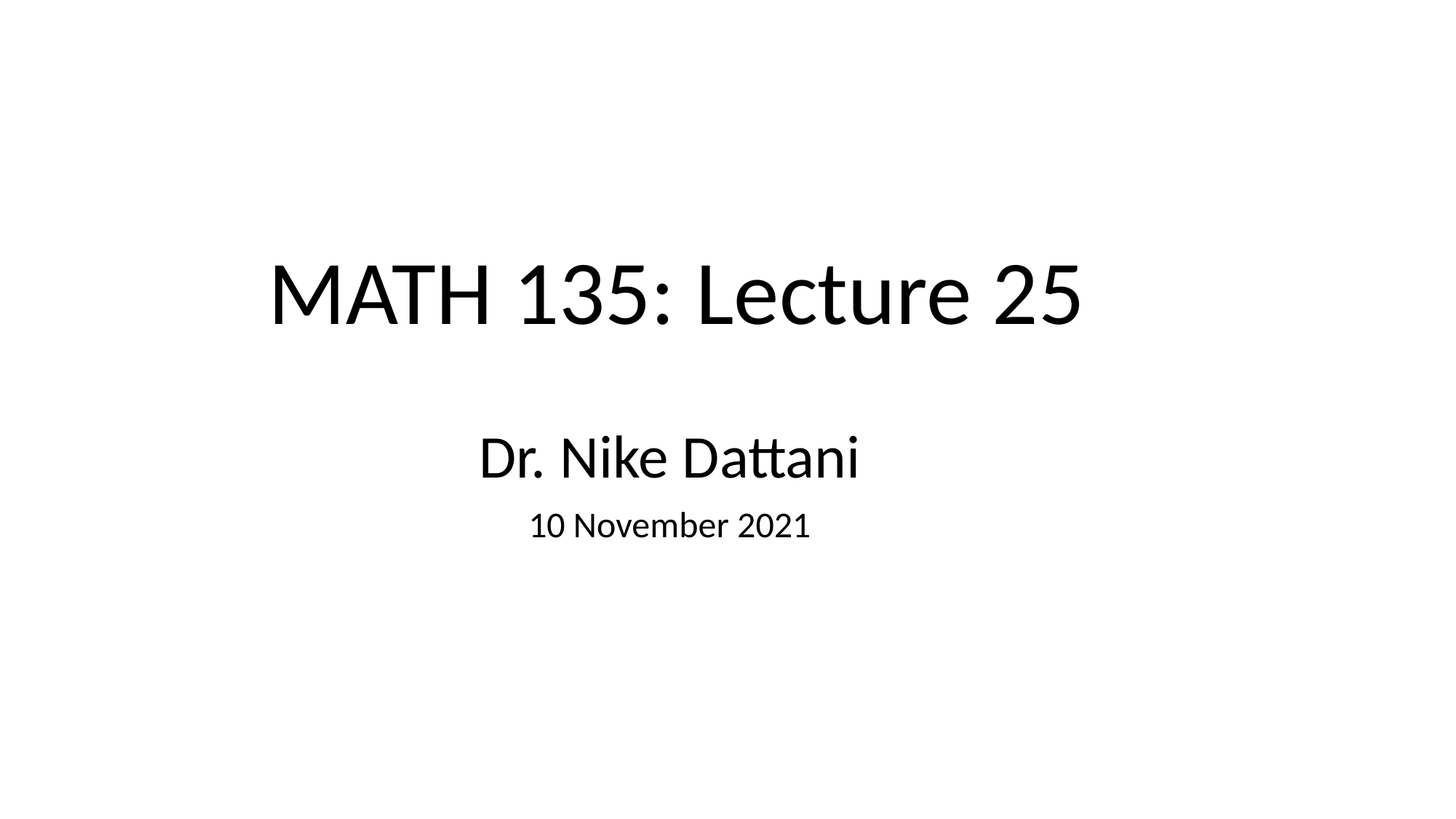

# MATH 135: Lecture 25
Dr. Nike Dattani
10 November 2021